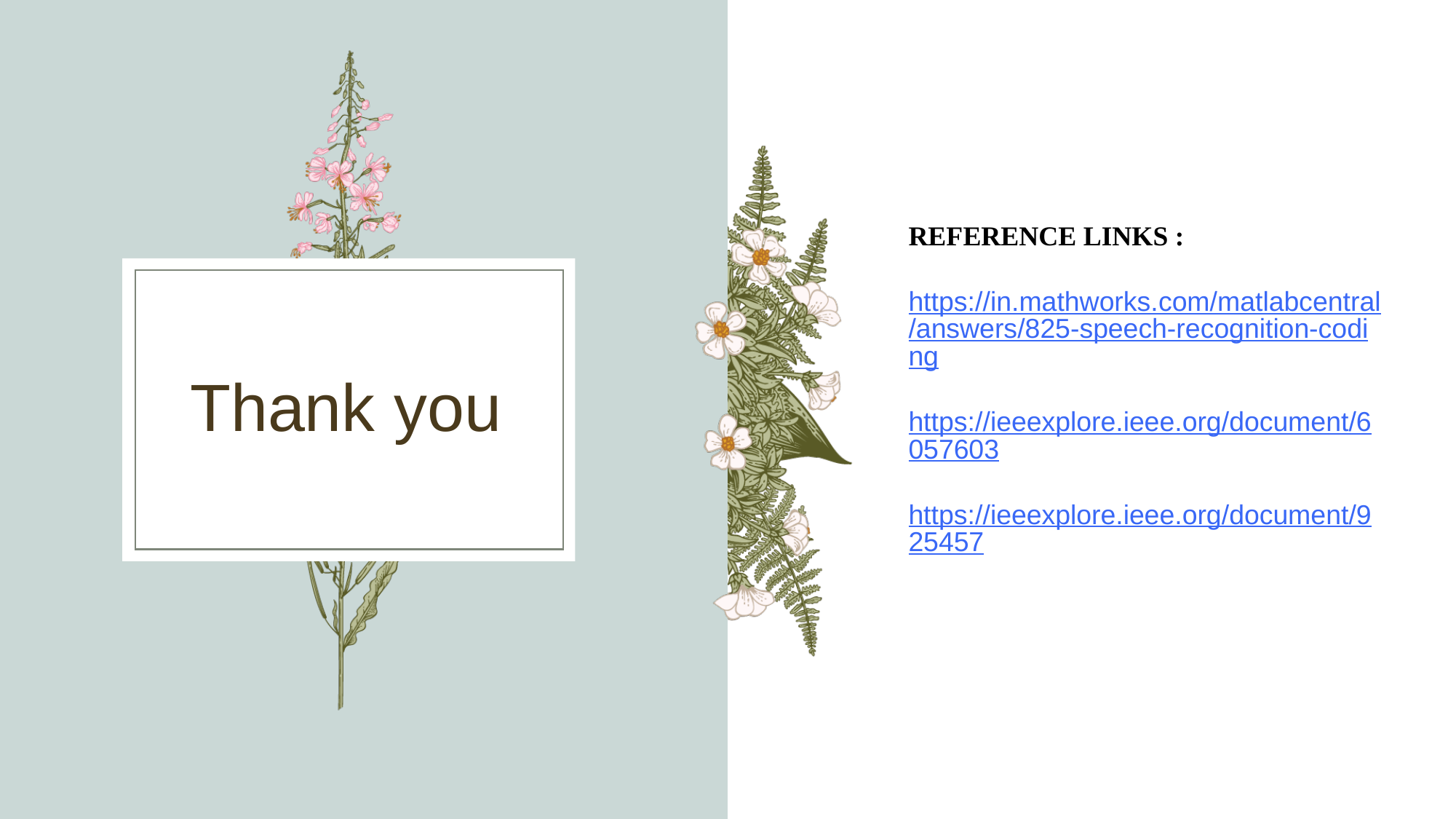

REFERENCE LINKS :

https://in.mathworks.com/matlabcentral/answers/825-speech-recognition-coding

https://ieeexplore.ieee.org/document/6057603

https://ieeexplore.ieee.org/document/925457

# Thank you